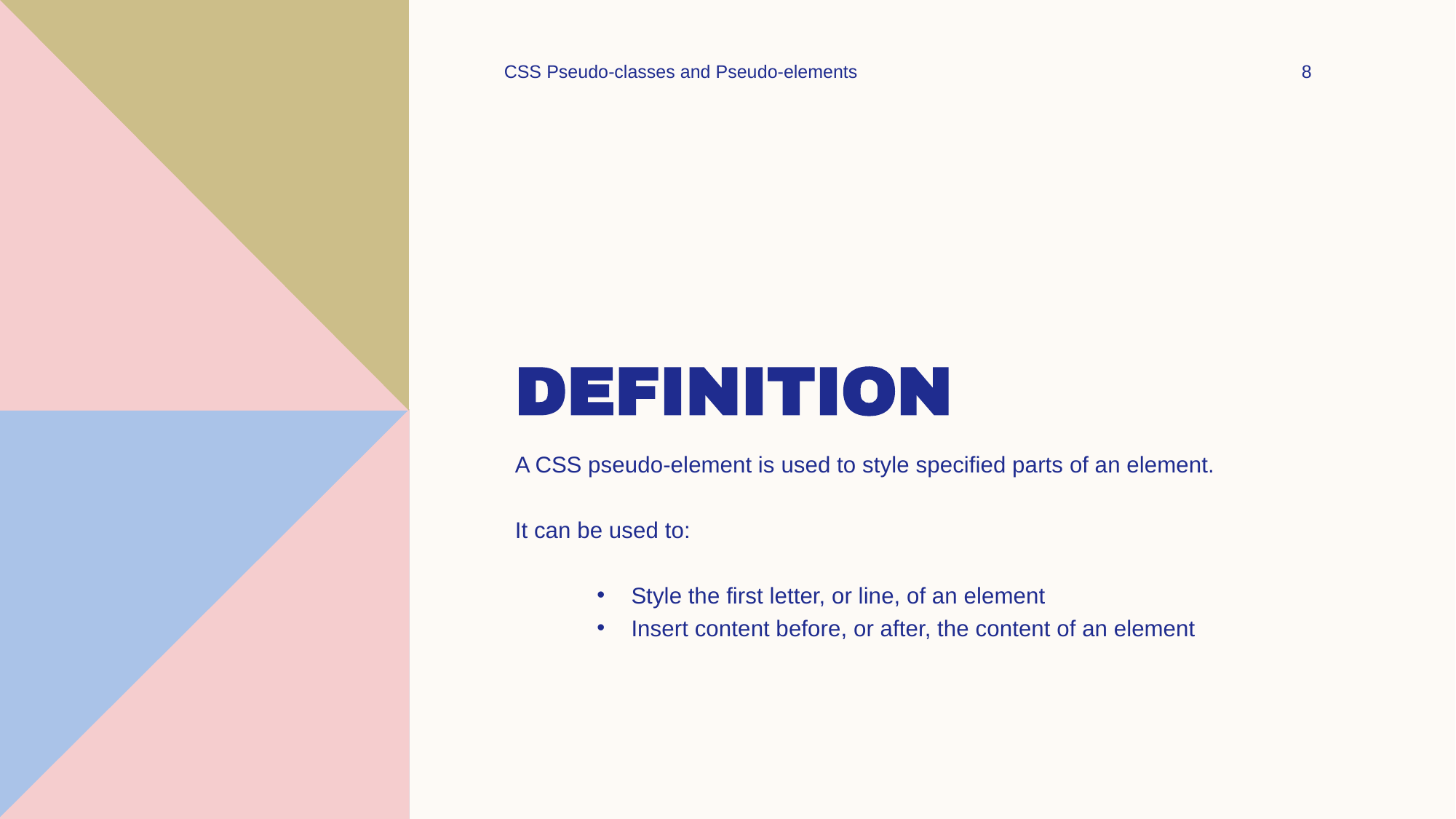

CSS Pseudo-classes and Pseudo-elements
8
# Definition
A CSS pseudo-element is used to style specified parts of an element.

It can be used to:

Style the first letter, or line, of an element
Insert content before, or after, the content of an element